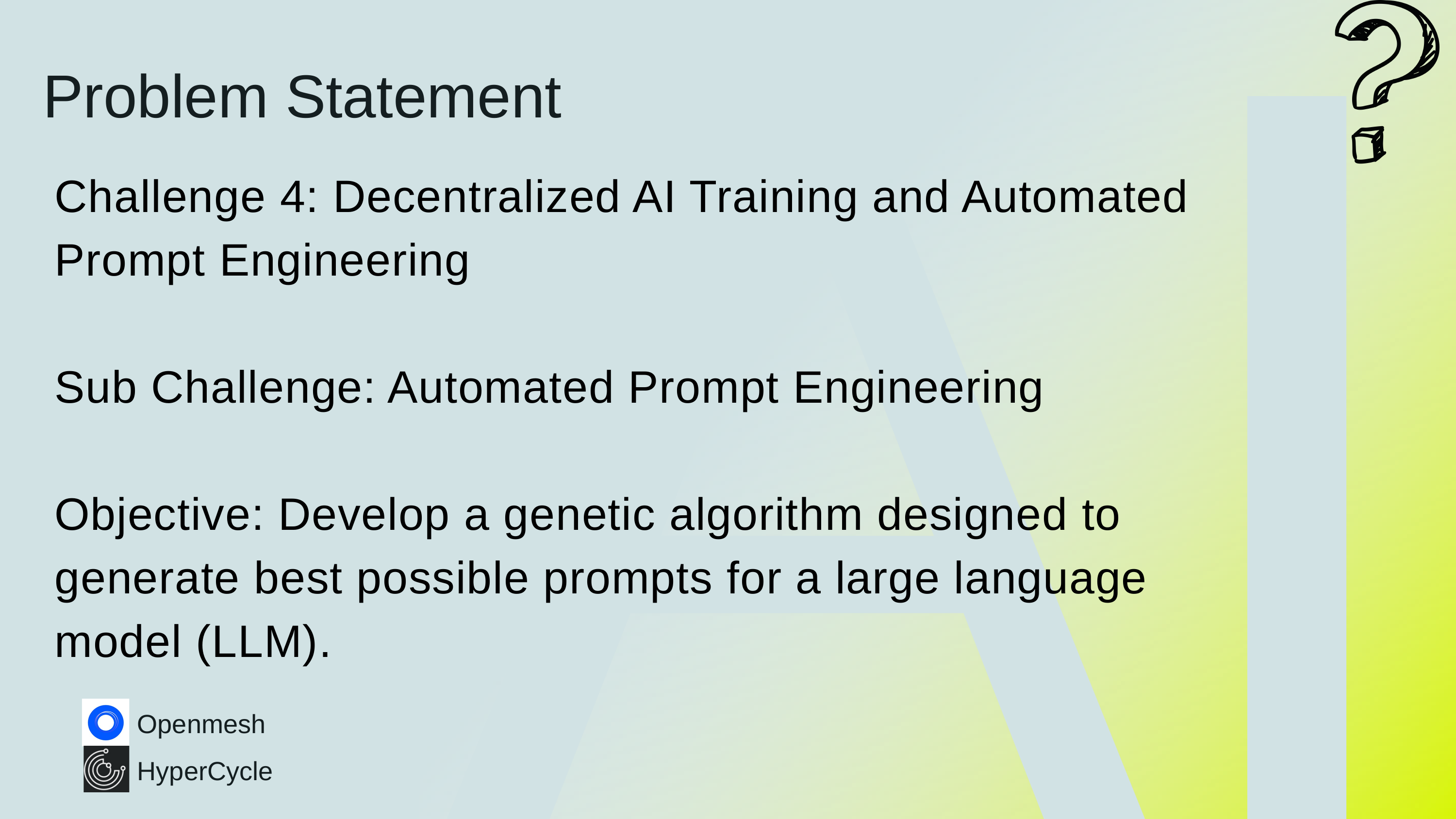

AI

Problem Statement
Challenge 4: Decentralized AI Training and Automated Prompt Engineering

Sub Challenge: Automated Prompt Engineering

Objective: Develop a genetic algorithm designed to generate best possible prompts for a large language model (LLM).

Openmesh

HyperCycle